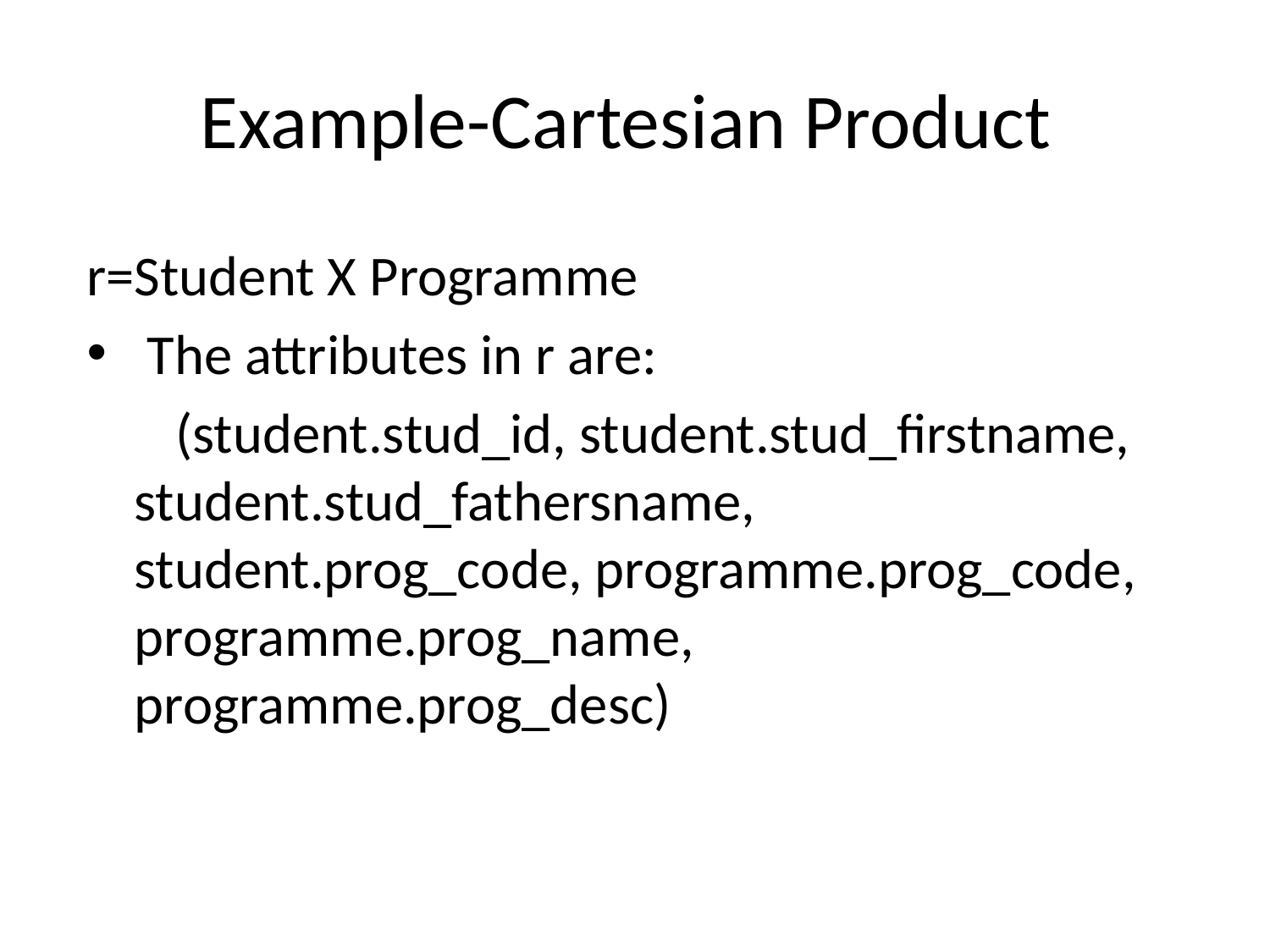

# Example-Cartesian Product
r=Student X Programme
 The attributes in r are:
       (student.stud_id, student.stud_firstname, student.stud_fathersname, student.prog_code, programme.prog_code, programme.prog_name, programme.prog_desc)